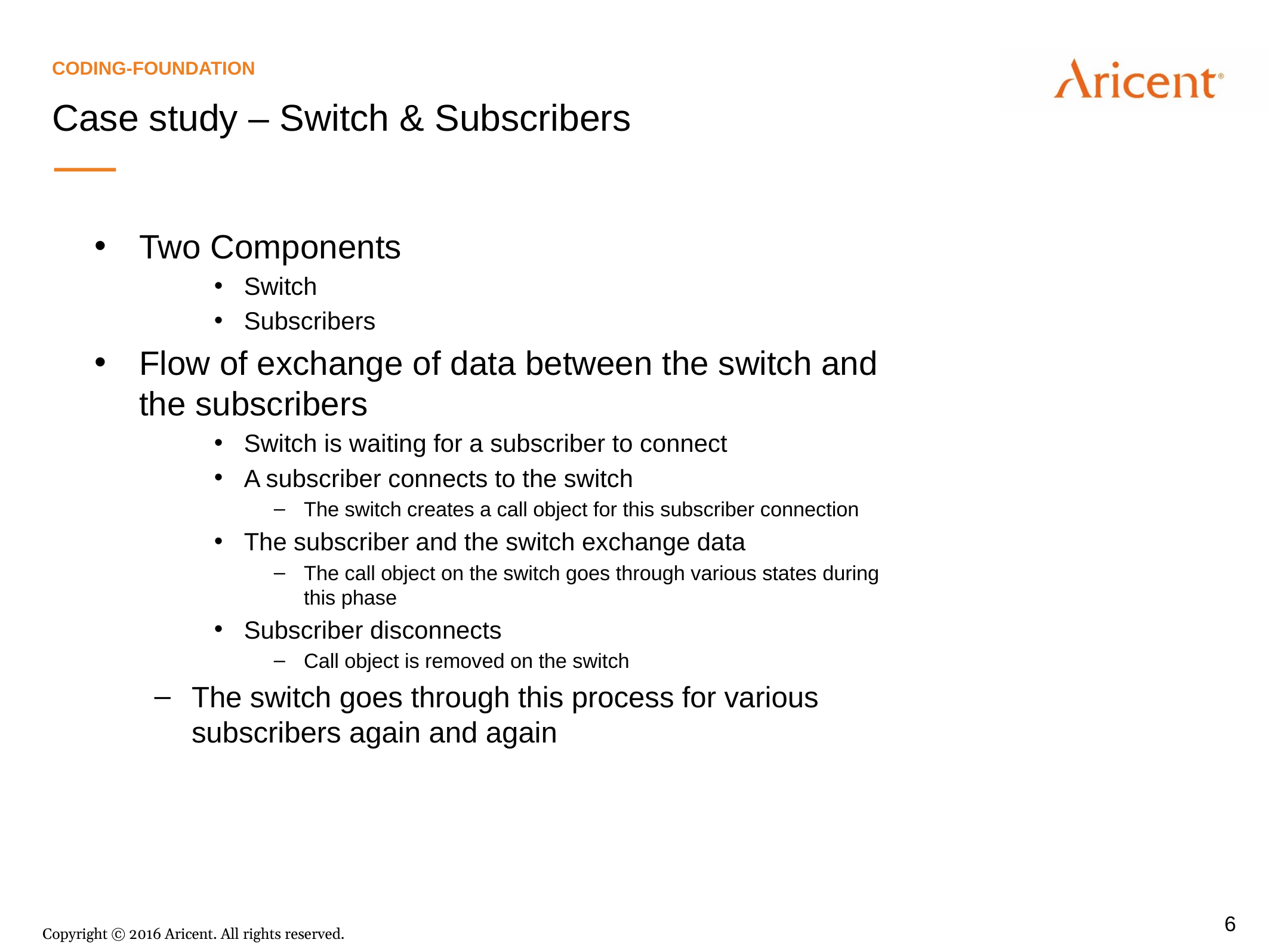

Coding-foundation
Case study – Switch & Subscribers
Two Components
Switch
Subscribers
Flow of exchange of data between the switch and the subscribers
Switch is waiting for a subscriber to connect
A subscriber connects to the switch
The switch creates a call object for this subscriber connection
The subscriber and the switch exchange data
The call object on the switch goes through various states during this phase
Subscriber disconnects
Call object is removed on the switch
The switch goes through this process for various subscribers again and again